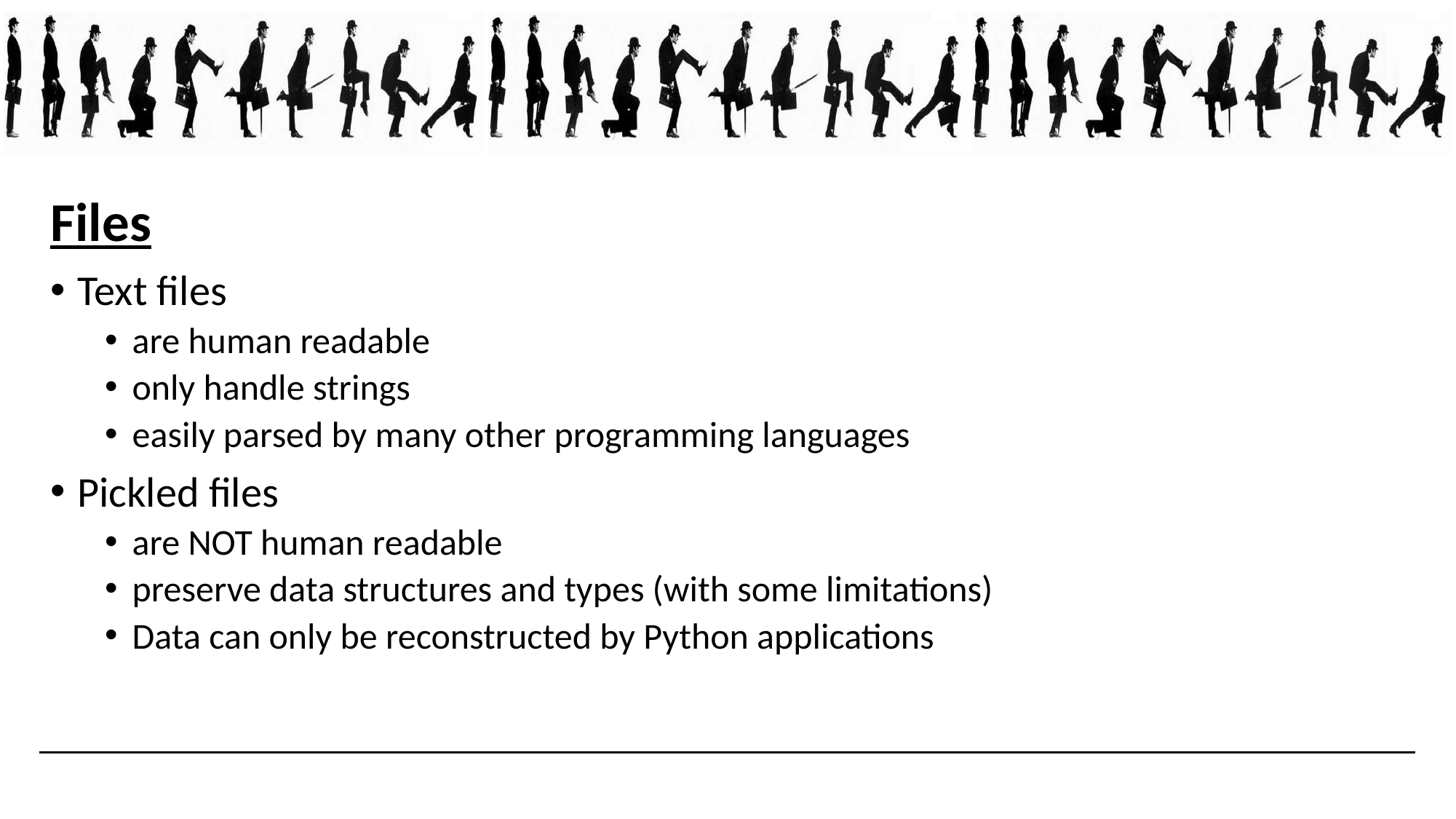

Files
Text files
are human readable
only handle strings
easily parsed by many other programming languages
Pickled files
are NOT human readable
preserve data structures and types (with some limitations)
Data can only be reconstructed by Python applications